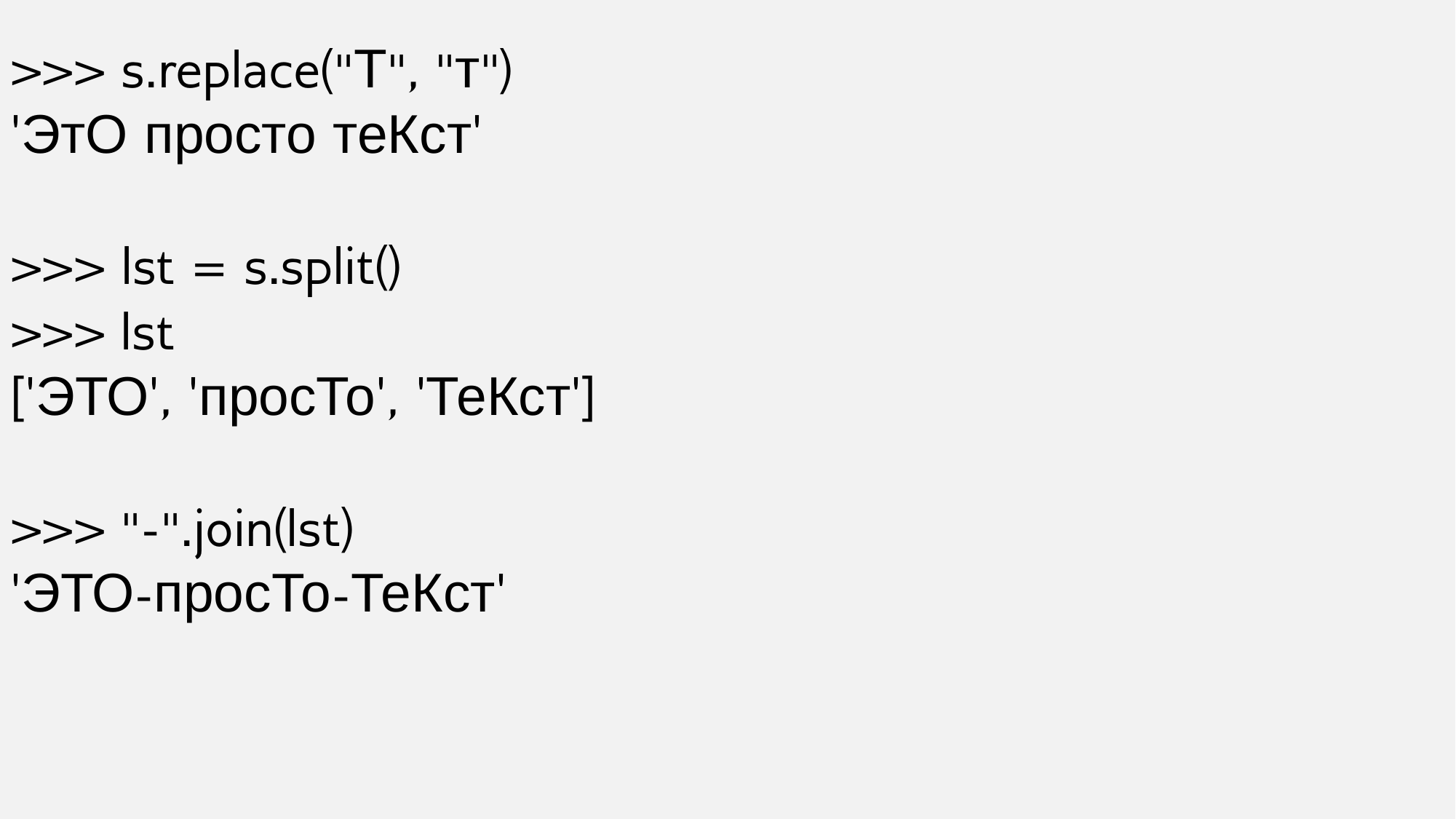

>>> s.replace("Т", "т")
'ЭтО просто теКст'

>>> lst = s.split()
>>> lst
['ЭТО', 'просТо', 'ТеКст']

>>> "-".join(lst)
'ЭТО-просТо-ТеКст'